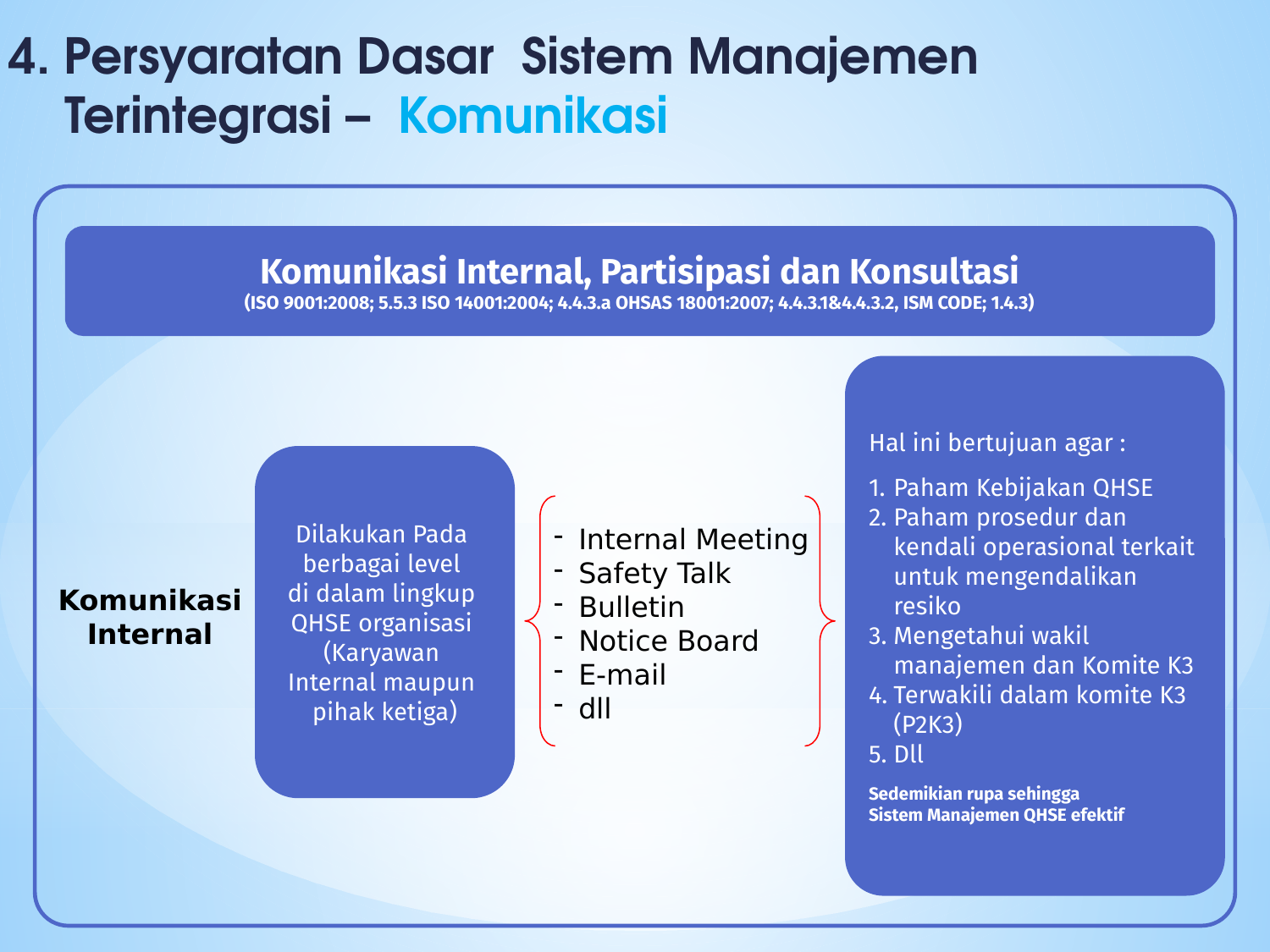

4. Persyaratan Dasar  Sistem Manajemen
    Terintegrasi –  Komunikasi

Komunikasi Internal, Partisipasi dan Konsultasi
(ISO 9001:2008; 5.5.3 ISO 14001:2004; 4.4.3.a OHSAS 18001:2007; 4.4.3.1&4.4.3.2, ISM CODE; 1.4.3)
Hal ini bertujuan agar :

Paham Kebijakan QHSE
Paham prosedur dan kendali operasional terkait untuk mengendalikan resiko
Mengetahui wakil manajemen dan Komite K3
Terwakili dalam komite K3 (P2K3)
Dll

Sedemikian rupa sehingga
Sistem Manajemen QHSE efektif
Dilakukan Pada
berbagai level
di dalam lingkup
QHSE organisasi
(Karyawan
Internal maupun
pihak ketiga)

Internal Meeting
Safety Talk
Bulletin
Notice Board
E-mail
dll

Komunikasi
Internal